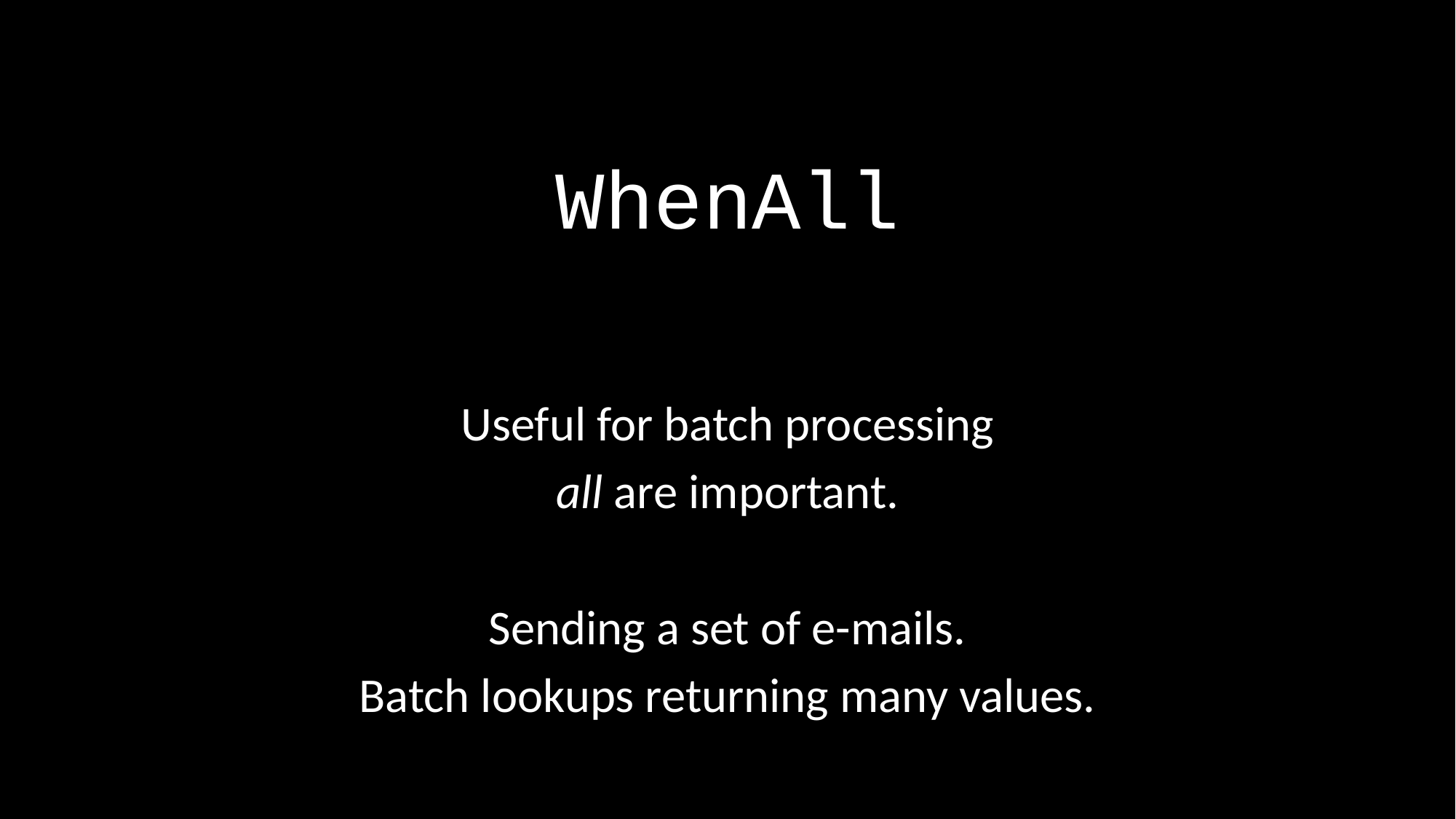

# WhenAll
Useful for batch processing
all are important.

Sending a set of e-mails.
Batch lookups returning many values.